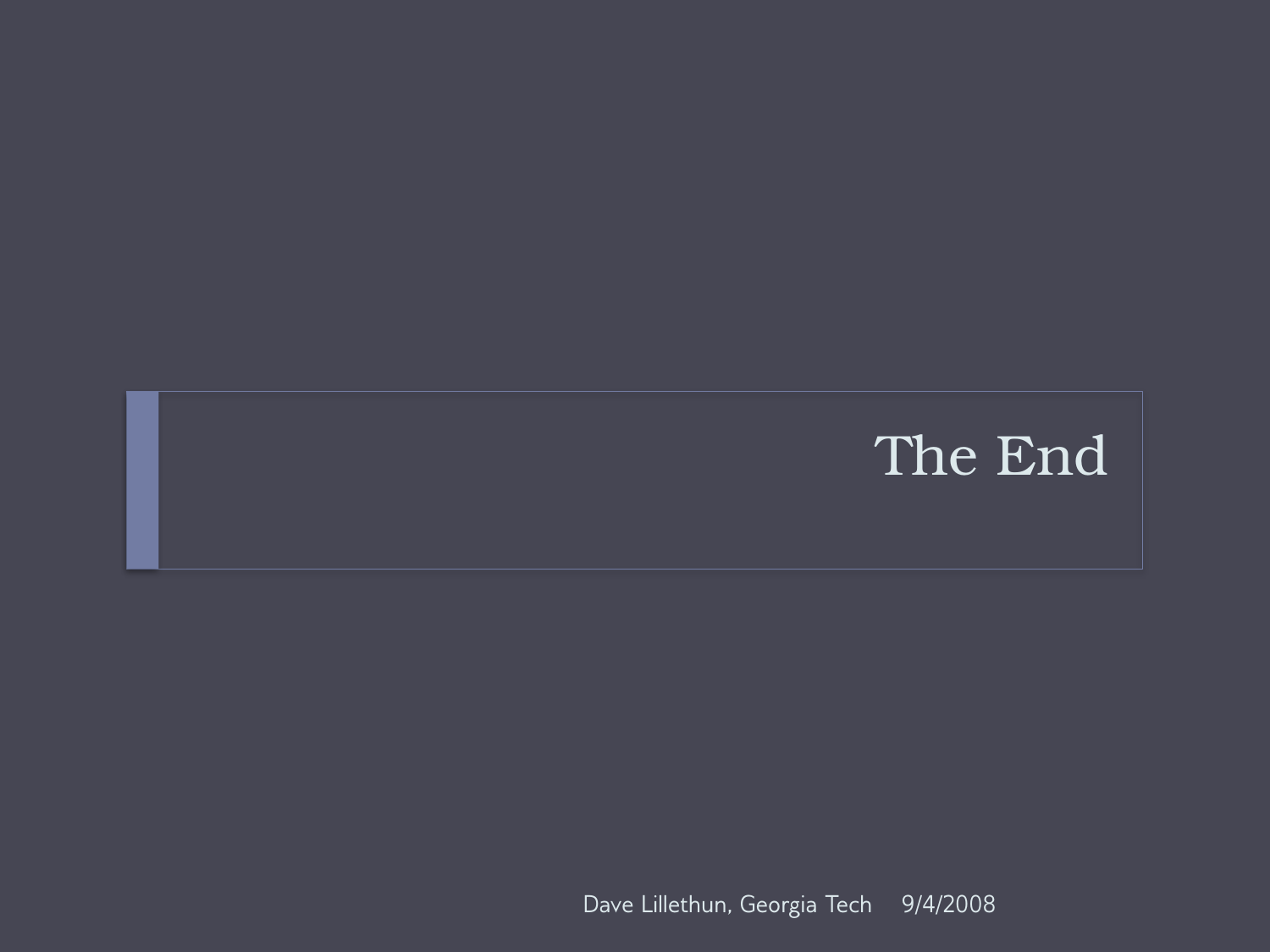

# The End

Dave Lillethun, Georgia Tech
9/4/2008